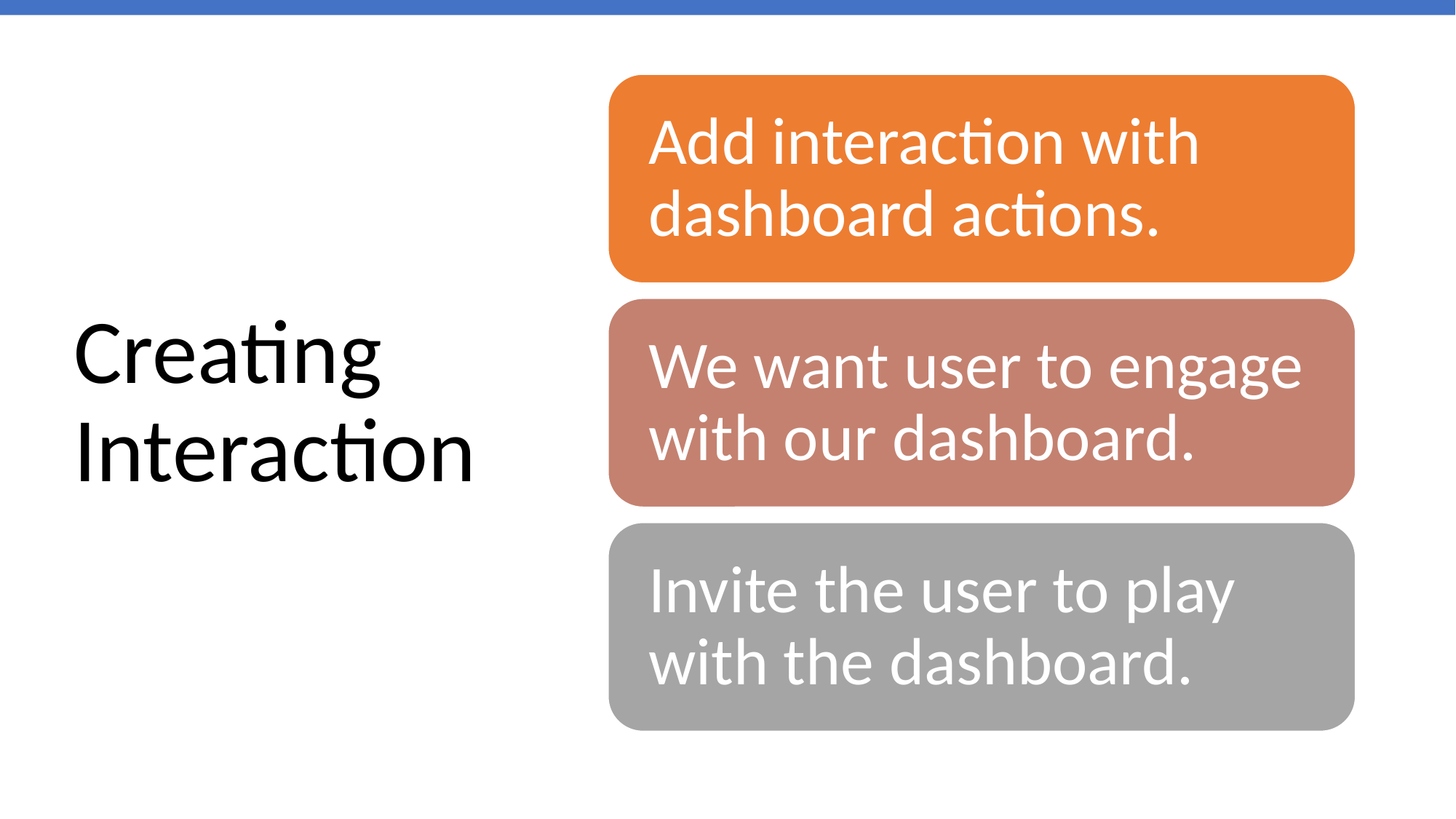

# Creating Interaction
Add interaction with dashboard actions.
We want user to engage with our dashboard.
Invite the user to play with the dashboard.